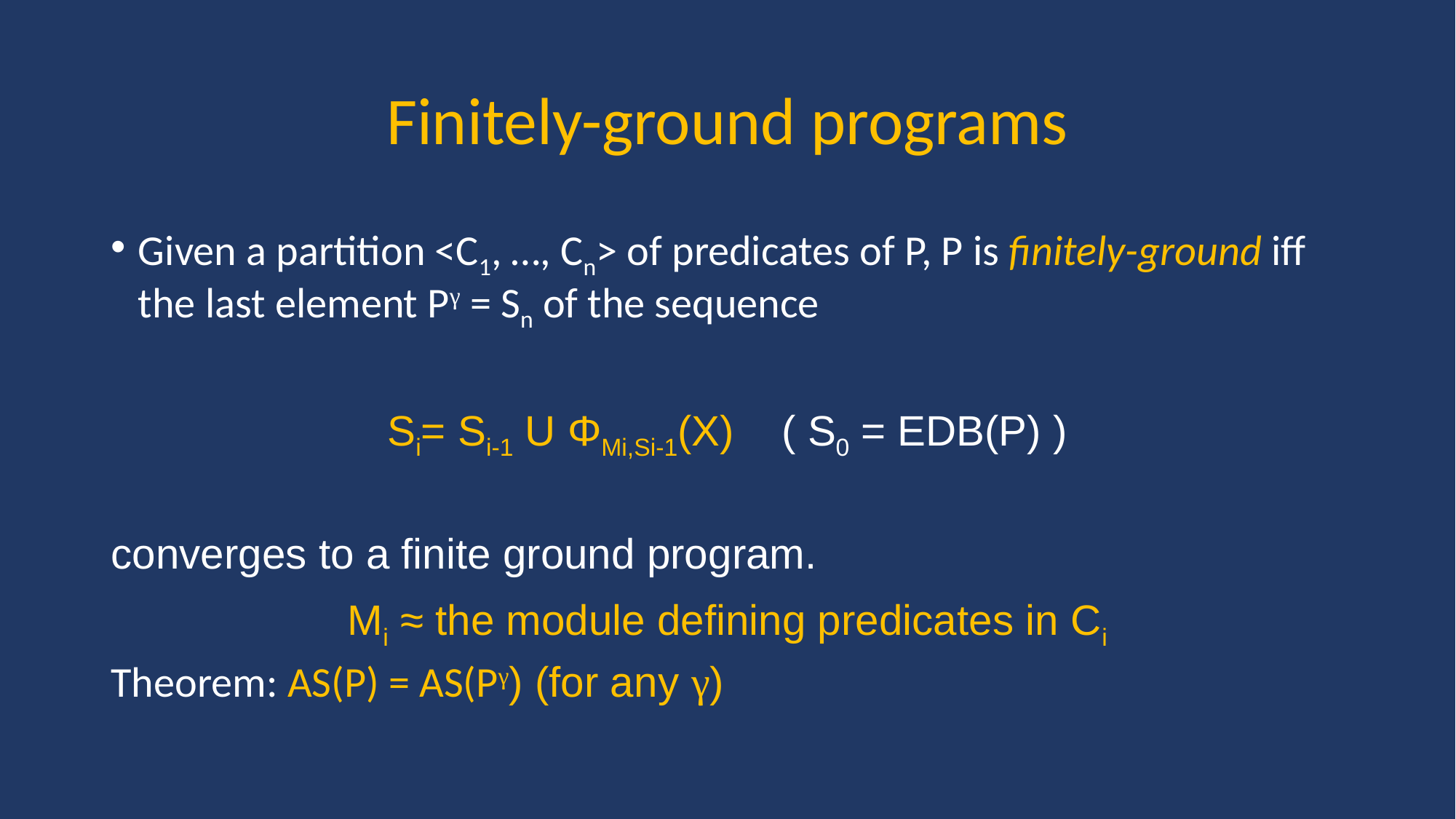

# Finitely-ground programs
Given a partition <C1, …, Cn> of predicates of P, P is finitely-ground iff the last element Pγ = Sn of the sequence

Si= Si-1 U ΦMi,Si-1(X)    ( S0 = EDB(P) )

converges to a finite ground program.
Mi ≈ the module defining predicates in Ci
Theorem: AS(P) = AS(Pγ) (for any γ)